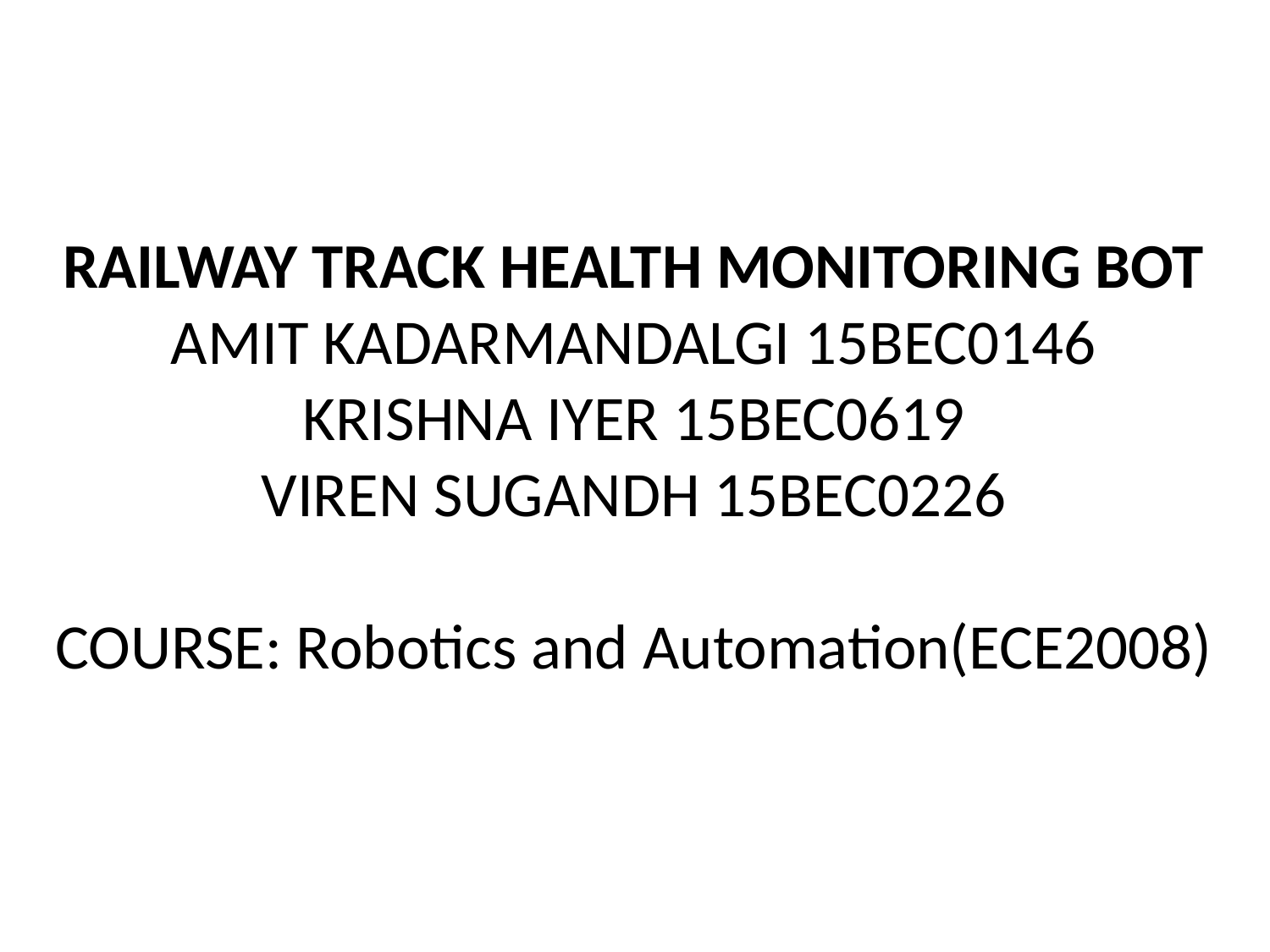

# RAILWAY TRACK HEALTH MONITORING BOT AMIT KADARMANDALGI 15BEC0146 KRISHNA IYER 15BEC0619 VIREN SUGANDH 15BEC0226 COURSE: Robotics and Automation(ECE2008)